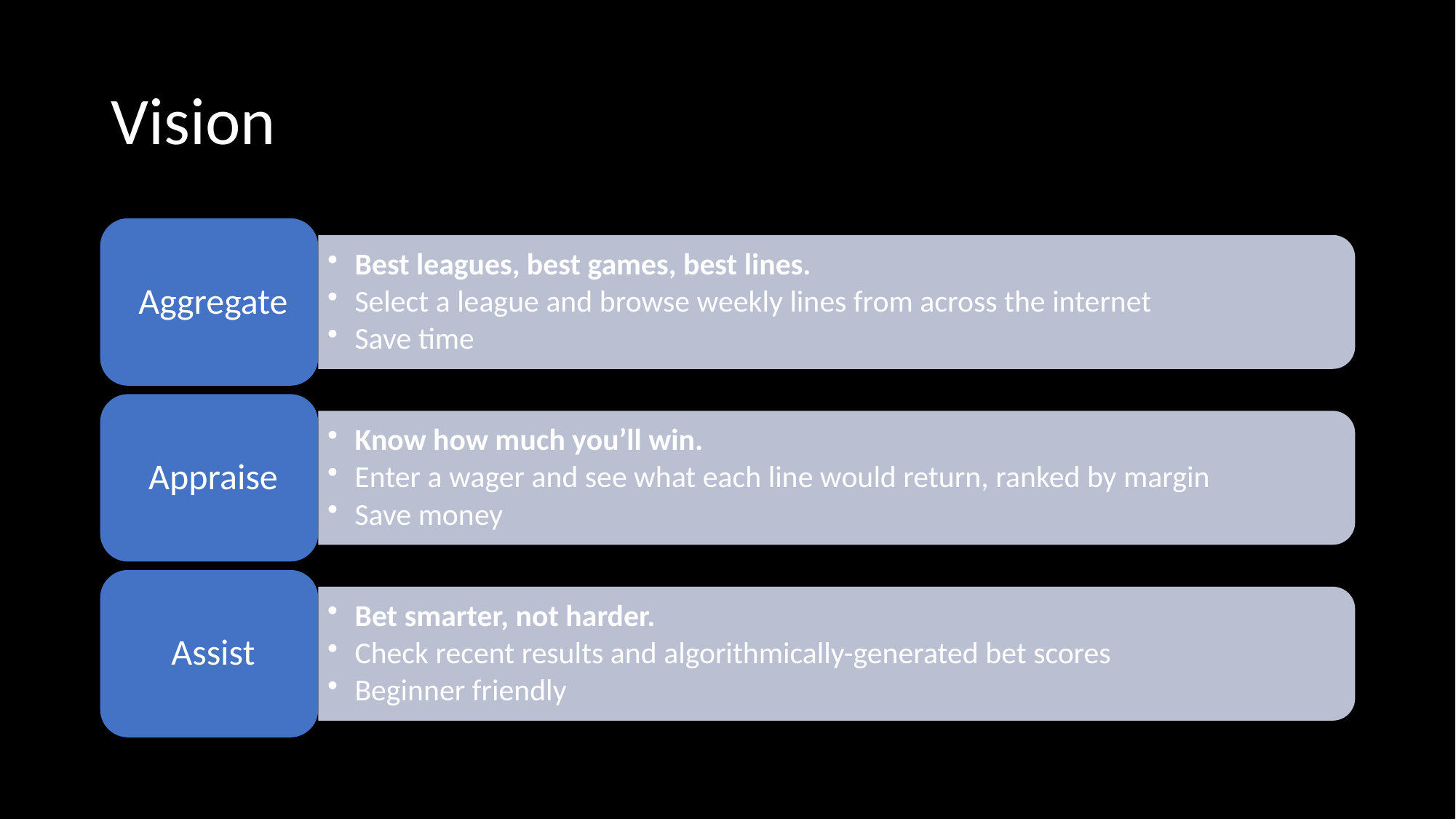

# Vision
Best leagues, best games, best lines.
Select a league and browse weekly lines from across the internet
Save time
Aggregate
Know how much you’ll win.
Enter a wager and see what each line would return, ranked by margin
Save money
Appraise
Bet smarter, not harder.
Check recent results and algorithmically-generated bet scores
Beginner friendly
Assist